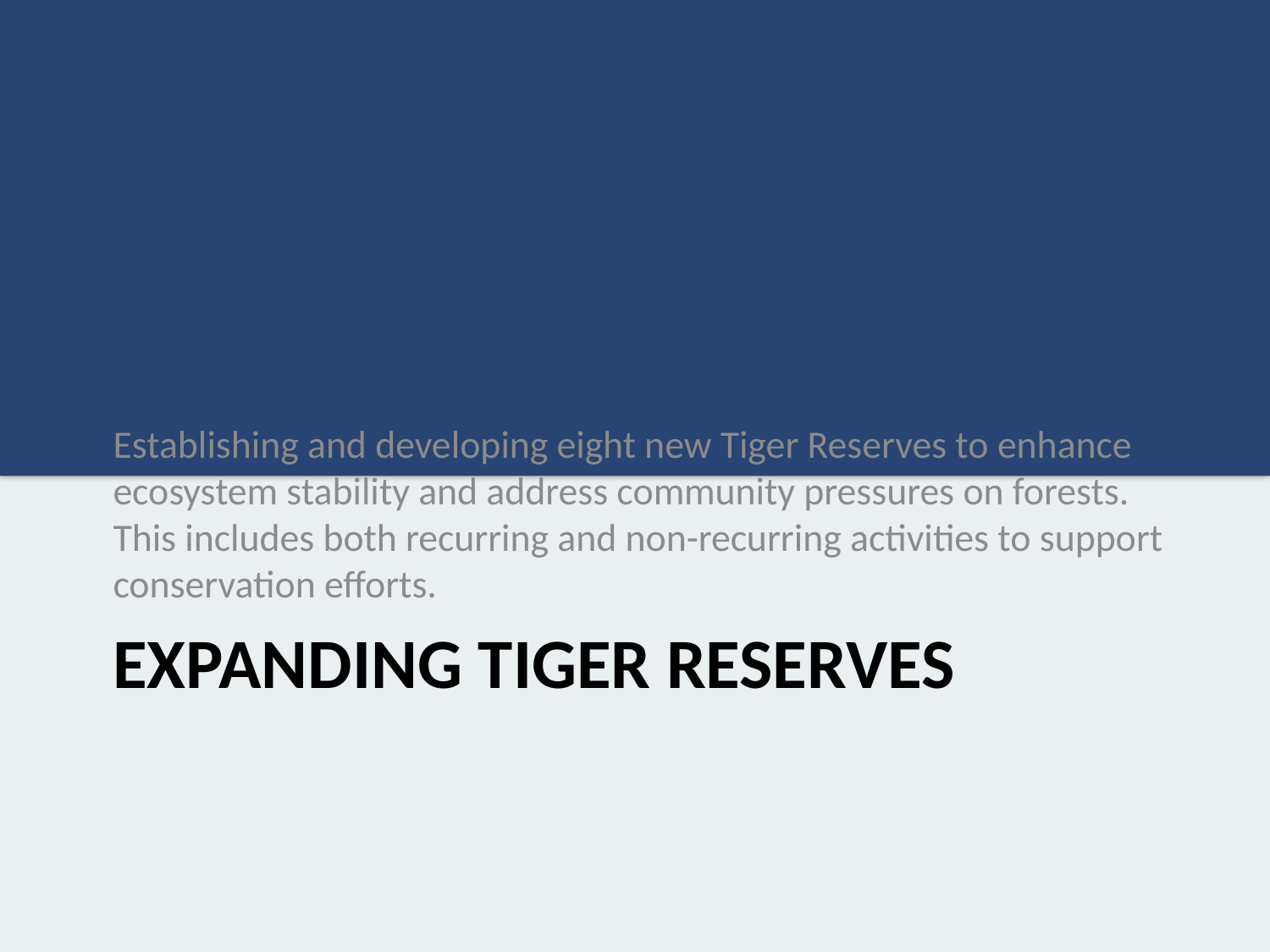

Establishing and developing eight new Tiger Reserves to enhance ecosystem stability and address community pressures on forests. This includes both recurring and non-recurring activities to support conservation efforts.
# Expanding Tiger Reserves